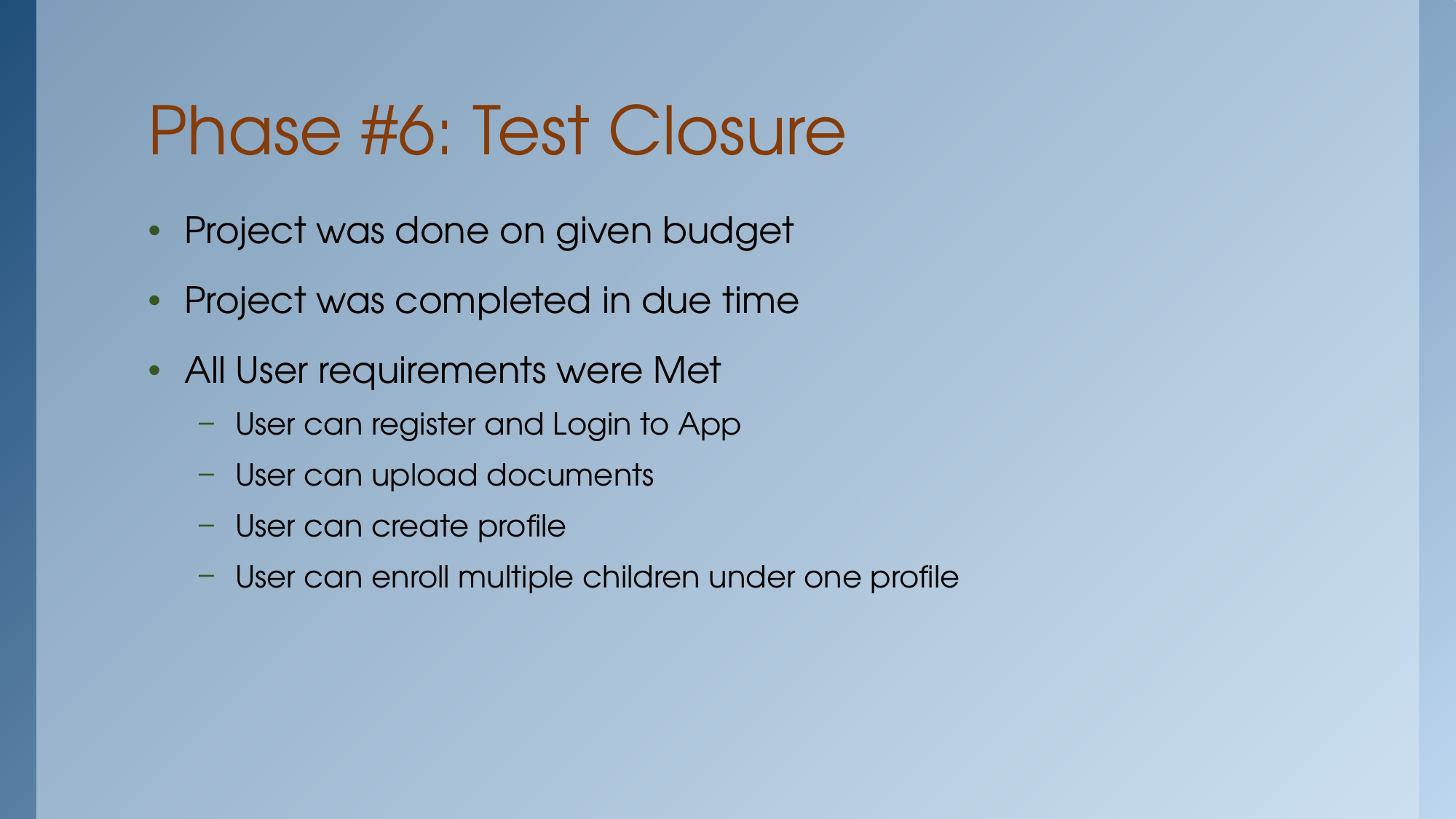

# Phase #6: Test Closure
Project was done on given budget
Project was completed in due time
All User requirements were Met
User can register and Login to App
User can upload documents
User can create profile
User can enroll multiple children under one profile